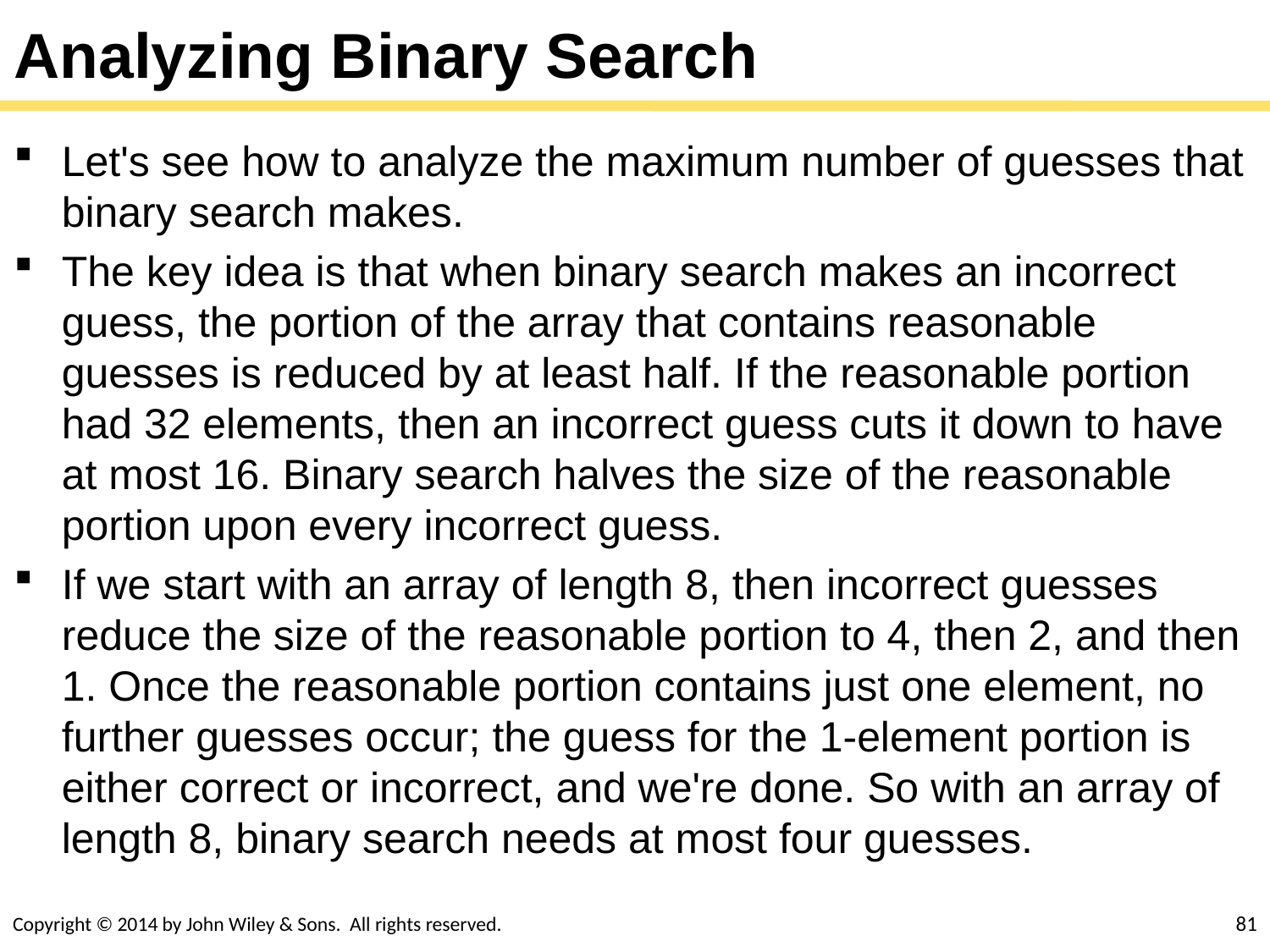

# Analyzing Binary Search
Let's see how to analyze the maximum number of guesses that binary search makes.
The key idea is that when binary search makes an incorrect guess, the portion of the array that contains reasonable guesses is reduced by at least half. If the reasonable portion had 32 elements, then an incorrect guess cuts it down to have at most 16. Binary search halves the size of the reasonable portion upon every incorrect guess.
If we start with an array of length 8, then incorrect guesses reduce the size of the reasonable portion to 4, then 2, and then 1. Once the reasonable portion contains just one element, no further guesses occur; the guess for the 1-element portion is either correct or incorrect, and we're done. So with an array of length 8, binary search needs at most four guesses.